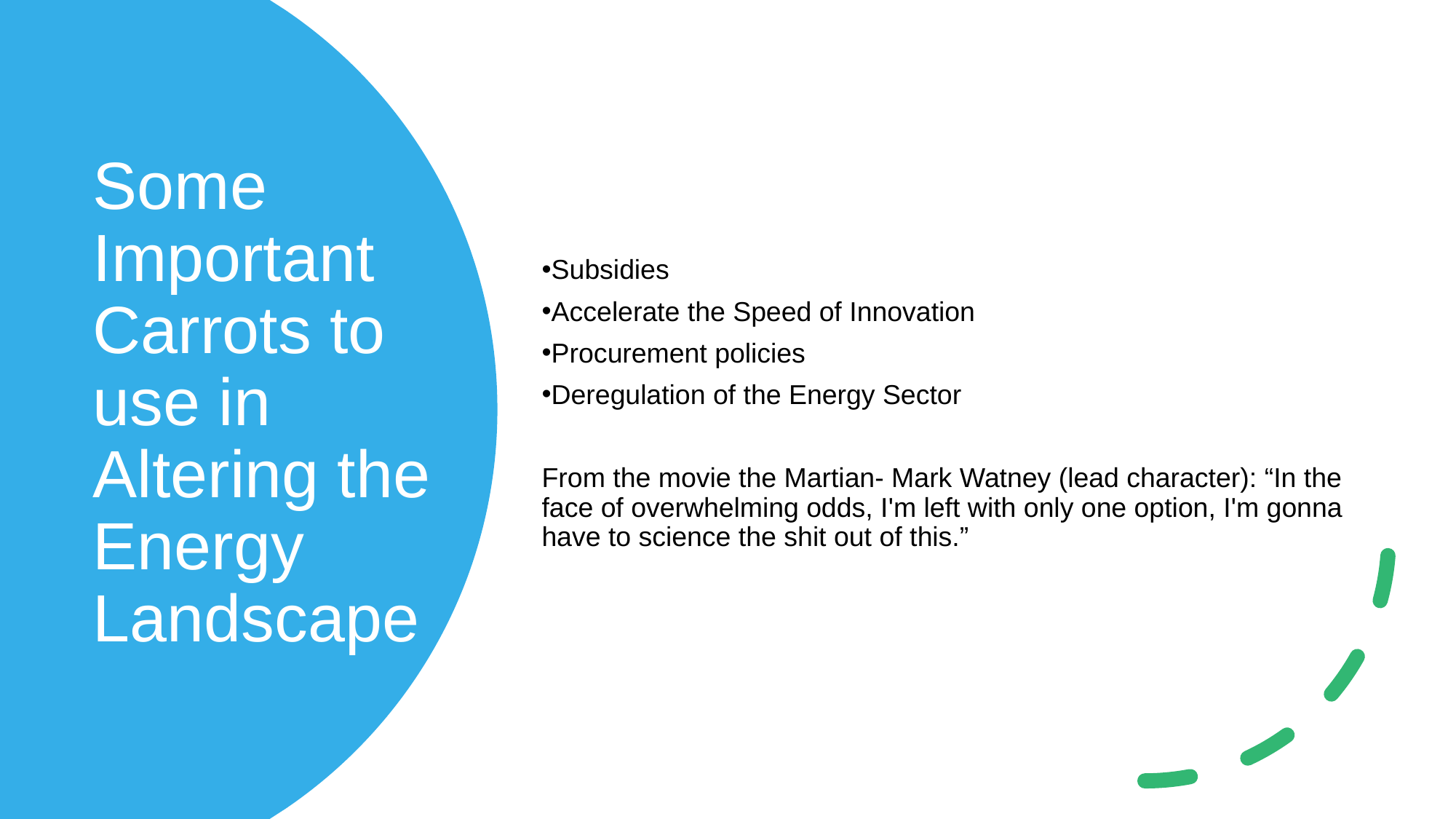

Subsidies
Accelerate the Speed of Innovation
Procurement policies
Deregulation of the Energy Sector

From the movie the Martian- Mark Watney (lead character): “In the face of overwhelming odds, I'm left with only one option, I'm gonna have to science the shit out of this.”
# Some Important Carrots to use in Altering the Energy Landscape